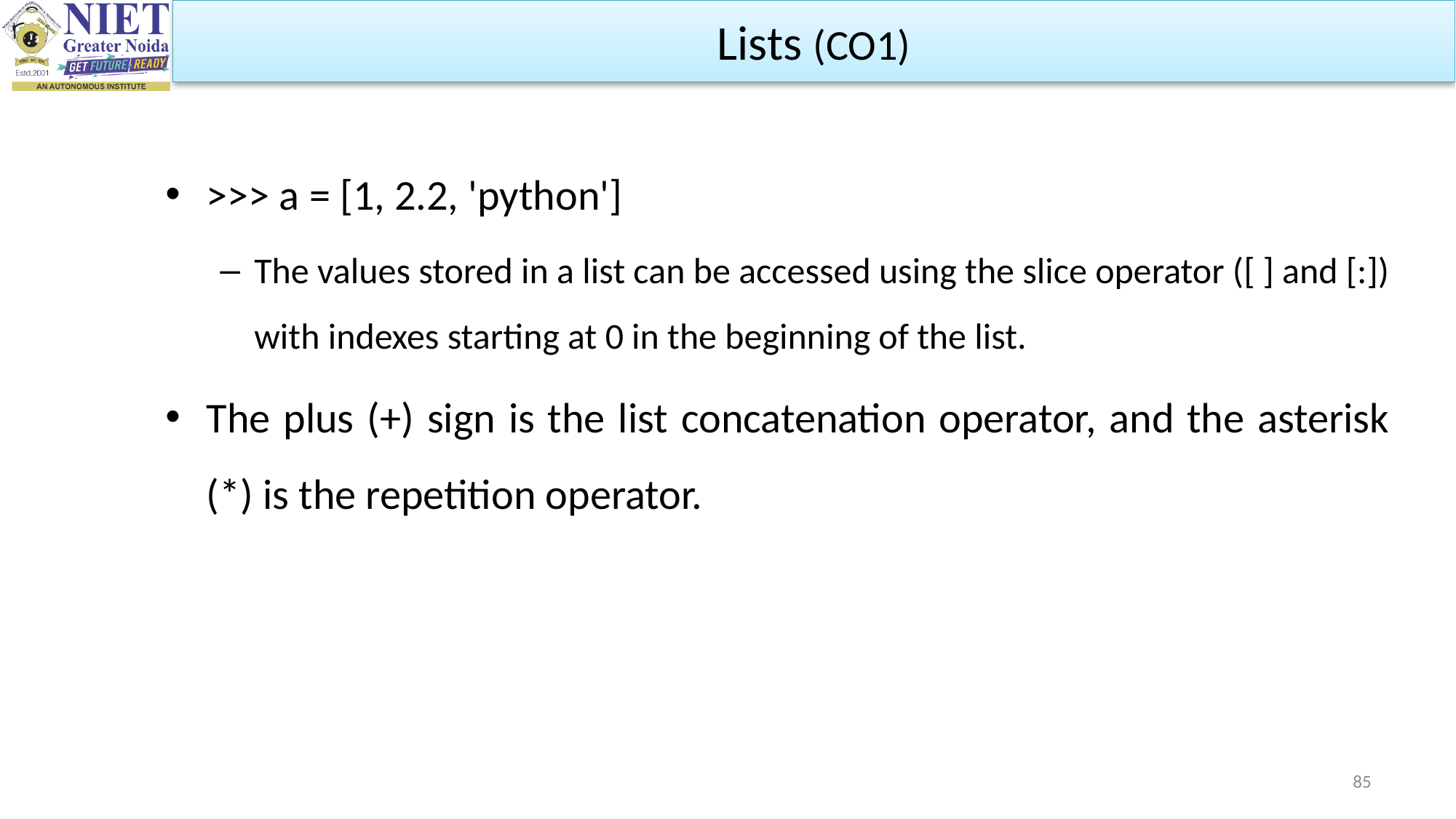

Lists (CO1)
>>> a = [1, 2.2, 'python']
The values stored in a list can be accessed using the slice operator ([ ] and [:]) with indexes starting at 0 in the beginning of the list.
The plus (+) sign is the list concatenation operator, and the asterisk (*) is the repetition operator.

85